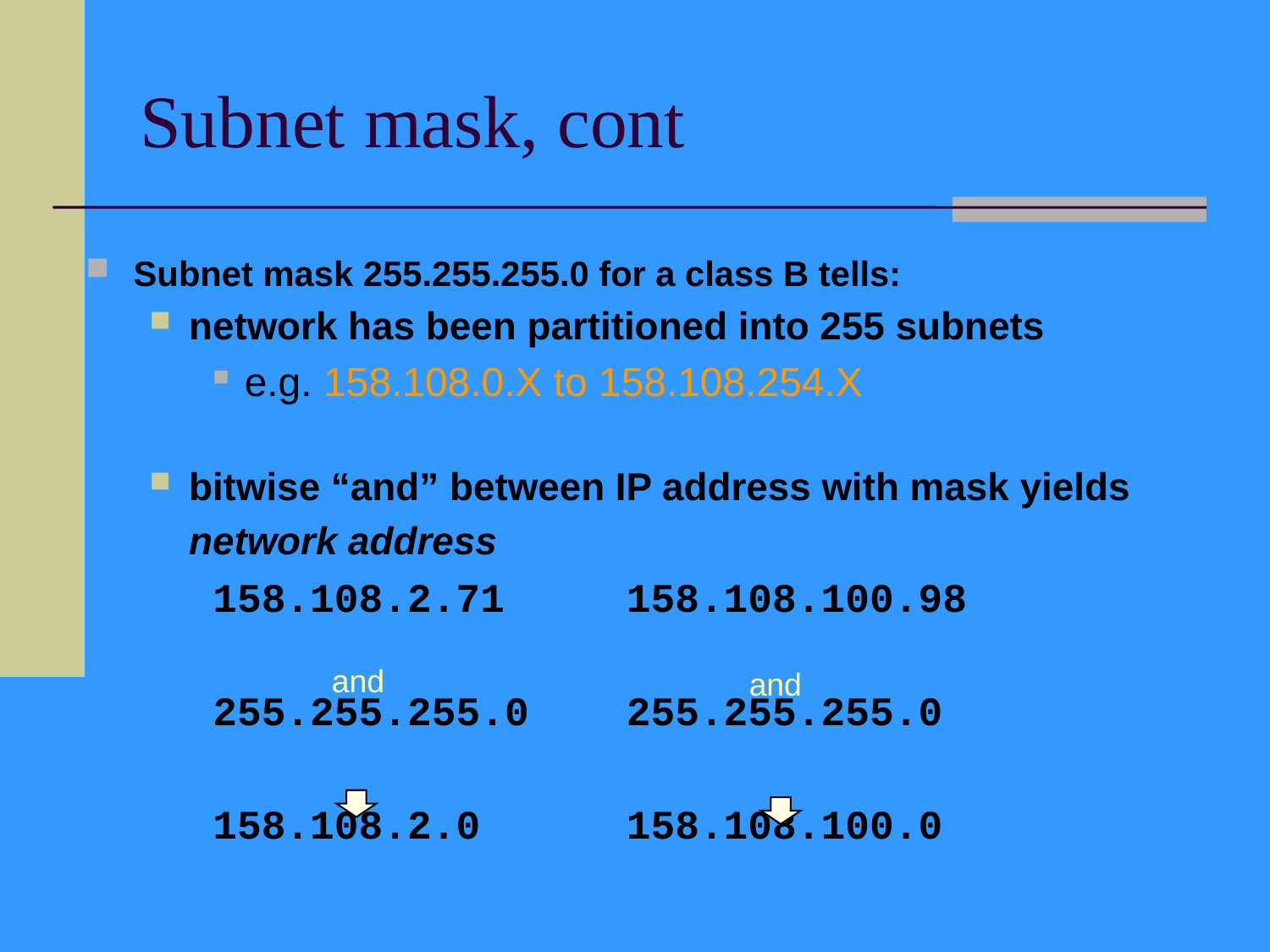

# Subnet mask, cont
Subnet mask 255.255.255.0 for a class B tells:
network has been partitioned into 255 subnets
e.g. 158.108.0.X to 158.108.254.X
bitwise “and” between IP address with mask yields network address
158.108.2.71     158.108.100.98

255.255.255.0    255.255.255.0

158.108.2.0      158.108.100.0
and
and